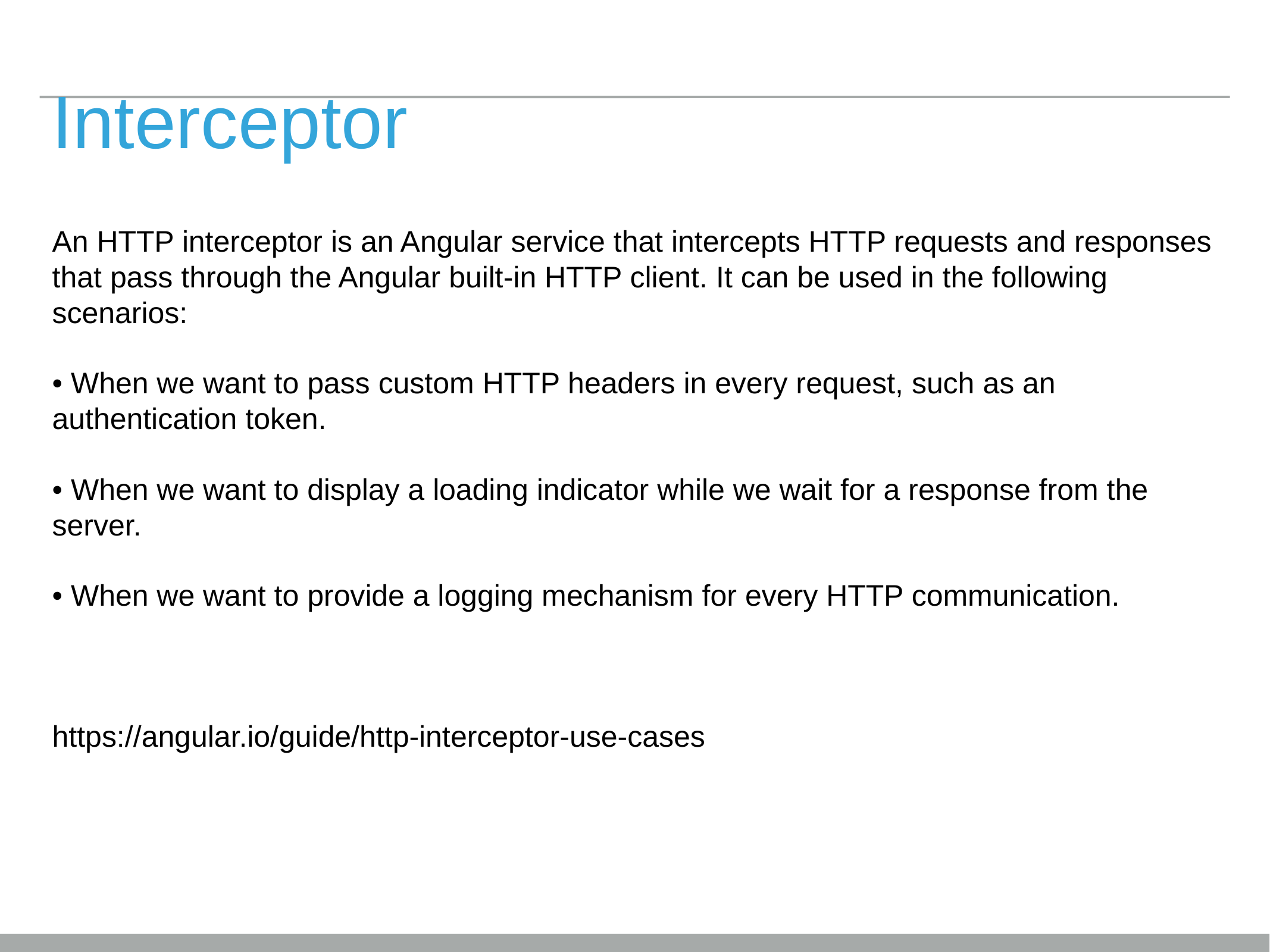

# Interceptor
An HTTP interceptor is an Angular service that intercepts HTTP requests and responses that pass through the Angular built-in HTTP client. It can be used in the following scenarios:
• When we want to pass custom HTTP headers in every request, such as an authentication token.
• When we want to display a loading indicator while we wait for a response from the server.
• When we want to provide a logging mechanism for every HTTP communication.

https://angular.io/guide/http-interceptor-use-cases